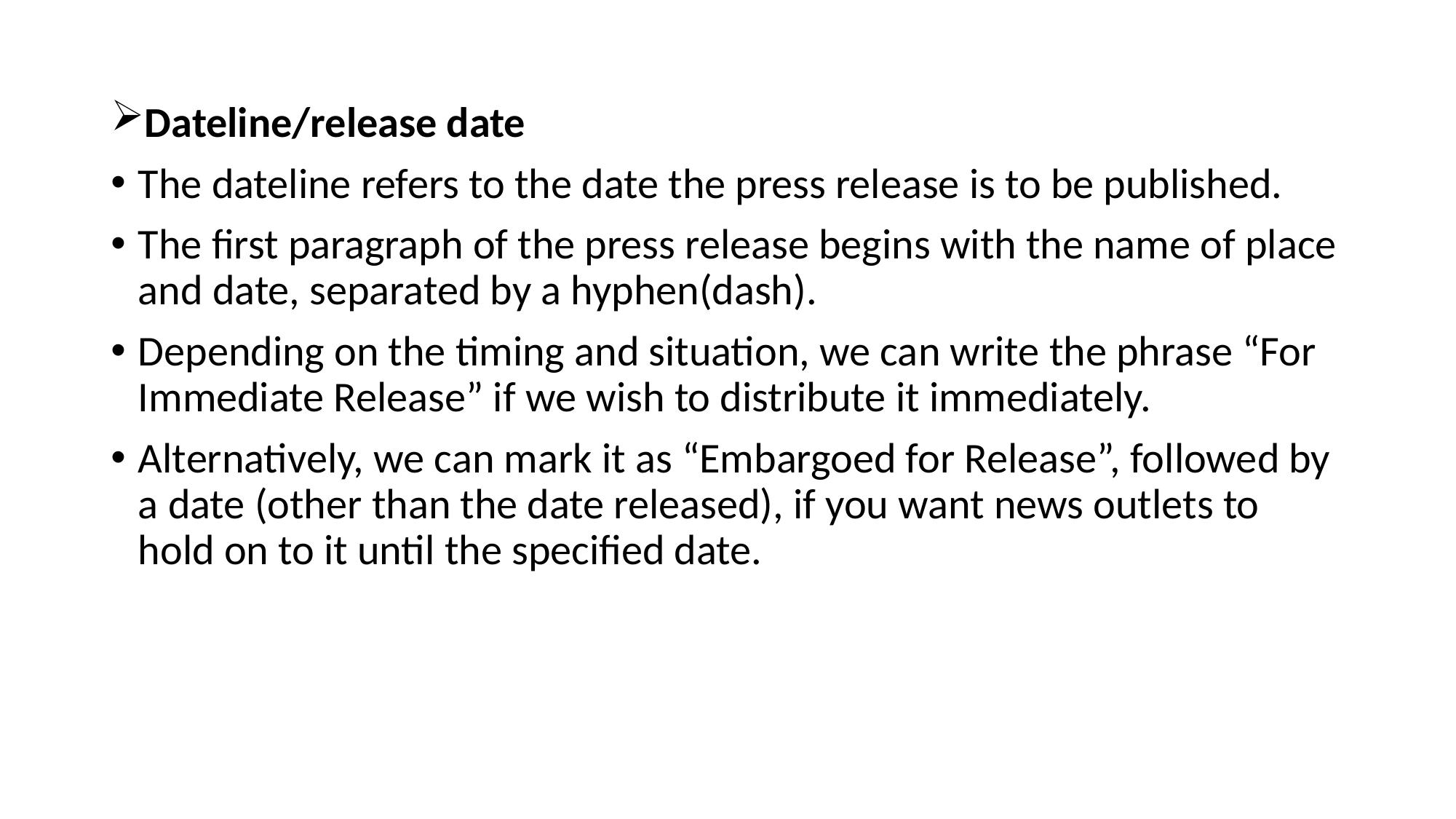

Dateline/release date
The dateline refers to the date the press release is to be published.
The first paragraph of the press release begins with the name of place and date, separated by a hyphen(dash).
Depending on the timing and situation, we can write the phrase “For Immediate Release” if we wish to distribute it immediately.
Alternatively, we can mark it as “Embargoed for Release”, followed by a date (other than the date released), if you want news outlets to hold on to it until the specified date.